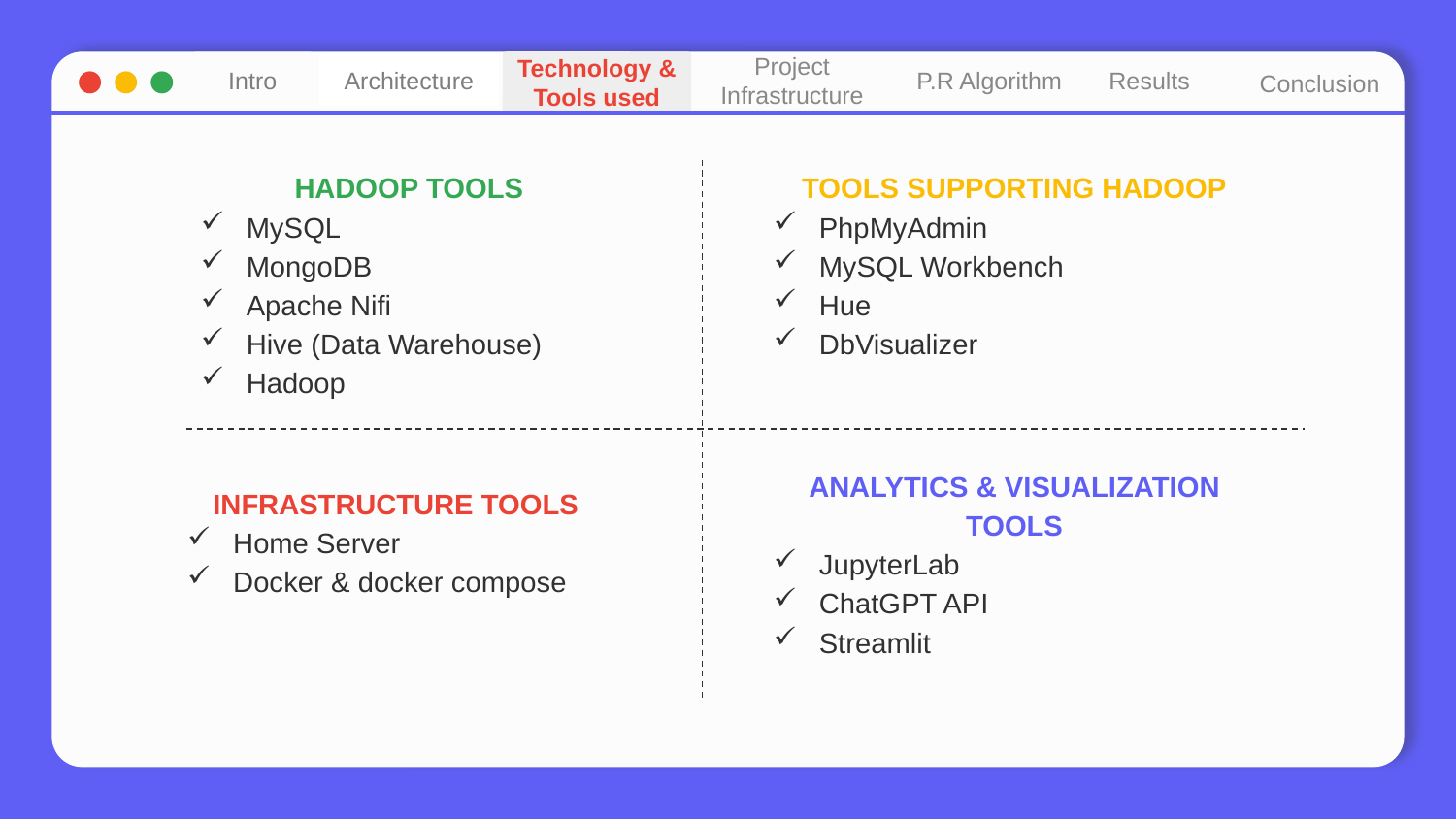

P.R Algorithm
Results
Project Infrastructure
Technology & Tools used
Intro
Conclusion
Architecture

HADOOP TOOLS
MySQL
MongoDB
Apache Nifi
Hive (Data Warehouse)
Hadoop
TOOLS SUPPORTING HADOOP
PhpMyAdmin
MySQL Workbench
Hue
DbVisualizer
ANALYTICS & VISUALIZATION TOOLS
JupyterLab
ChatGPT API
Streamlit
INFRASTRUCTURE TOOLS
Home Server
Docker & docker compose